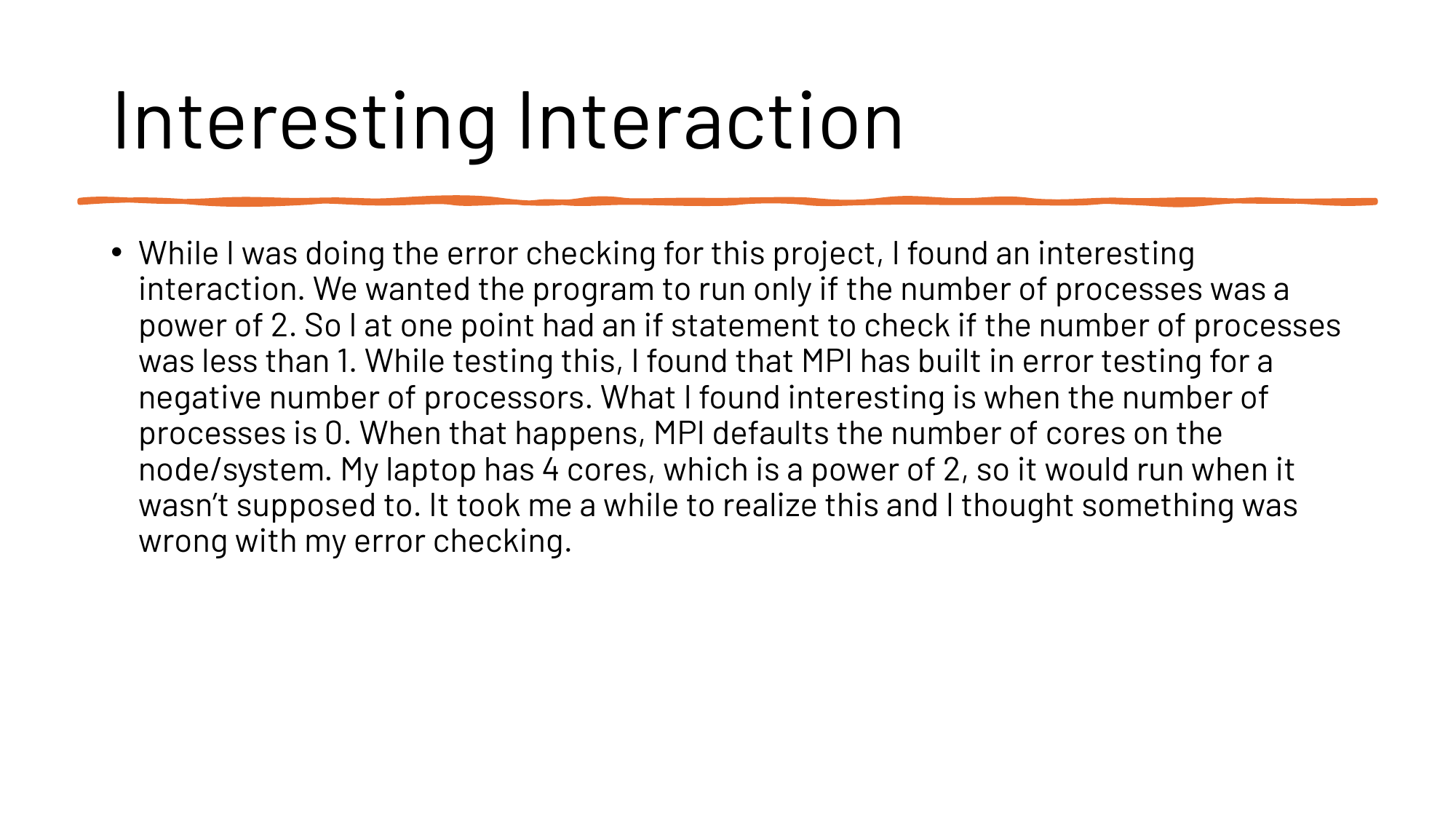

# Interesting Interaction

While I was doing the error checking for this project, I found an interesting interaction. We wanted the program to run only if the number of processes was a power of 2. So I at one point had an if statement to check if the number of processes was less than 1. While testing this, I found that MPI has built in error testing for a negative number of processors. What I found interesting is when the number of processes is 0. When that happens, MPI defaults the number of cores on the node/system. My laptop has 4 cores, which is a power of 2, so it would run when it wasn’t supposed to. It took me a while to realize this and I thought something was wrong with my error checking.